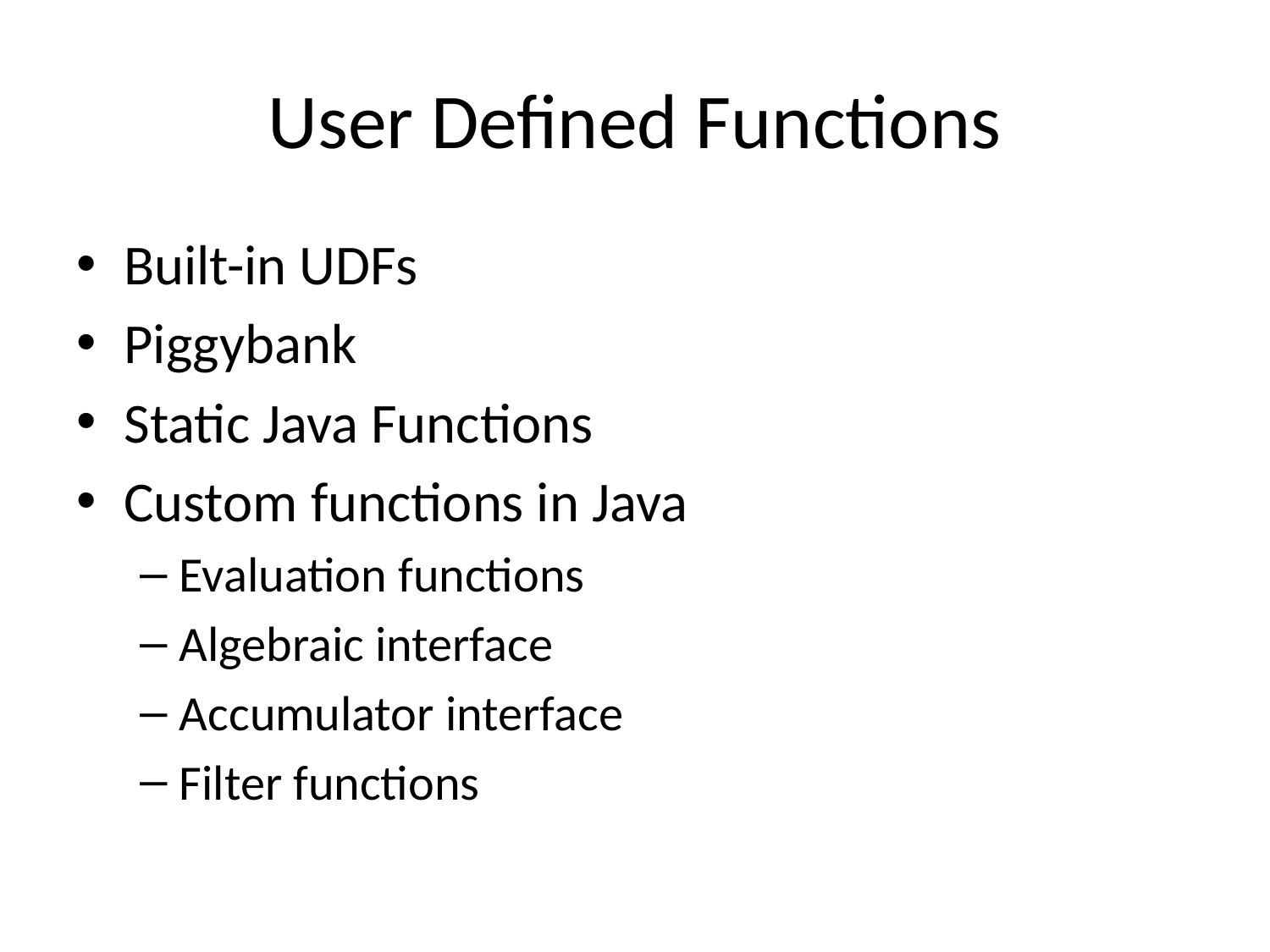

# User Defined Functions
Built-in UDFs
Piggybank
Static Java Functions
Custom functions in Java
Evaluation functions
Algebraic interface
Accumulator interface
Filter functions